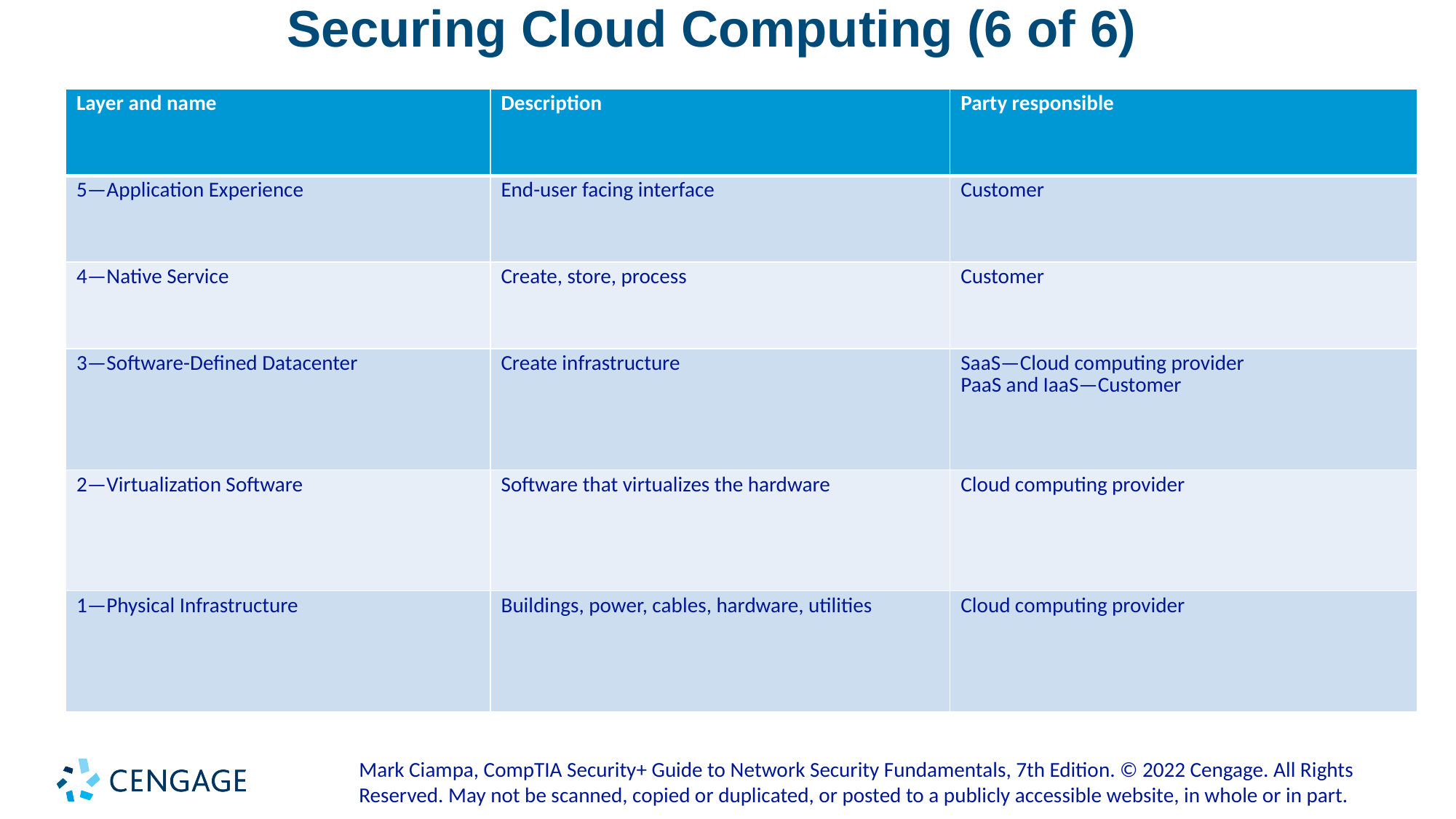

# Securing Cloud Computing (6 of 6)
| Layer and name | Description | Party responsible |
| --- | --- | --- |
| 5—Application Experience | End-user facing interface | Customer |
| 4—Native Service | Create, store, process | Customer |
| 3—Software-Defined Datacenter | Create infrastructure | SaaS—Cloud computing provider PaaS and IaaS—Customer |
| 2—Virtualization Software | Software that virtualizes the hardware | Cloud computing provider |
| 1—Physical Infrastructure | Buildings, power, cables, hardware, utilities | Cloud computing provider |